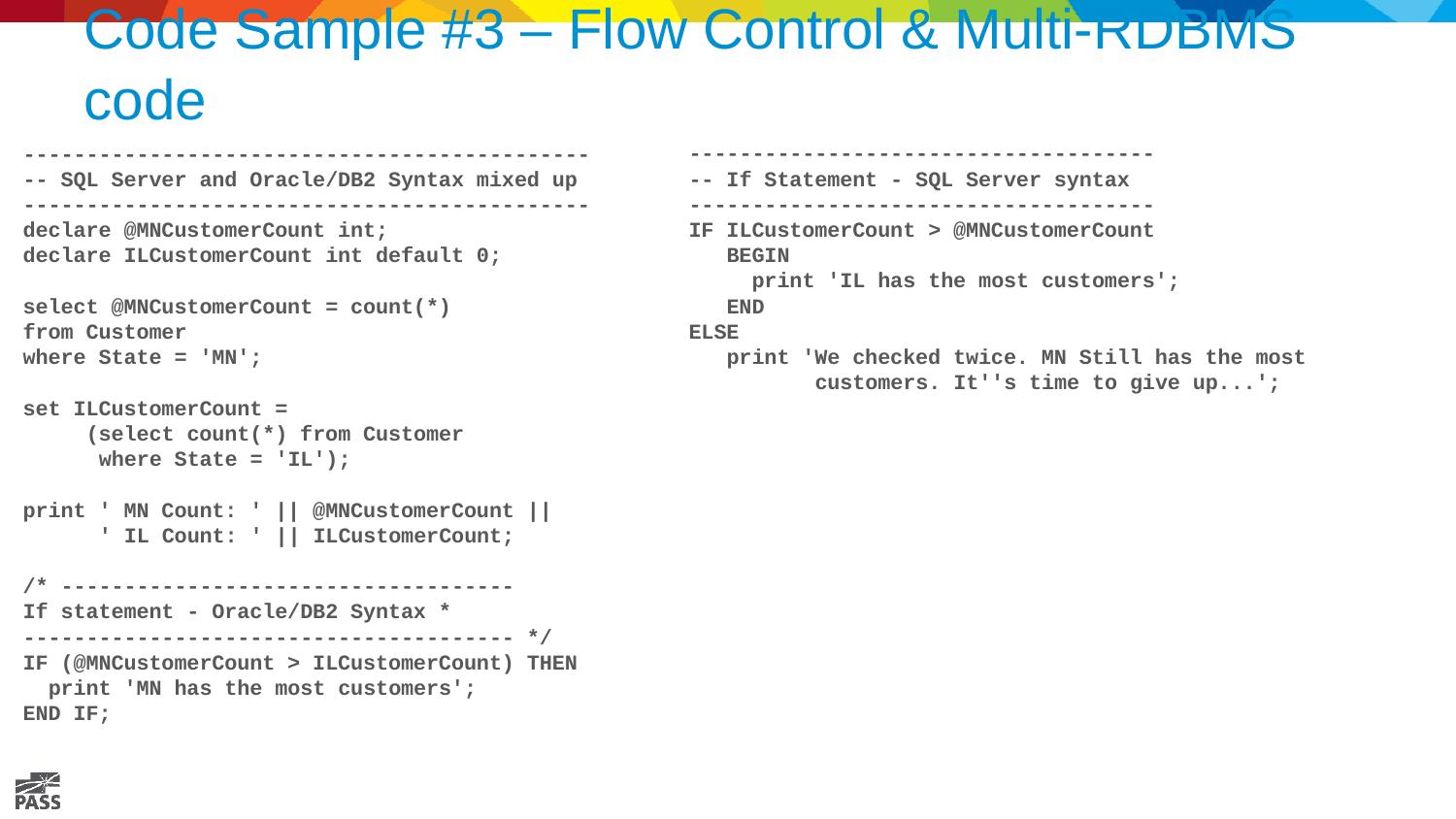

# Code Sample #3 – Flow Control & Multi-RDBMS code
-------------------------------------
-- If Statement - SQL Server syntax
-------------------------------------
IF ILCustomerCount > @MNCustomerCount
   BEGIN
     print 'IL has the most customers';
   END
ELSE
   print 'We checked twice. MN Still has the most
          customers. It''s time to give up...';

---------------------------------------------
-- SQL Server and Oracle/DB2 Syntax mixed up
---------------------------------------------
declare @MNCustomerCount int;
declare ILCustomerCount int default 0;

select @MNCustomerCount = count(*)
from Customer
where State = 'MN';

set ILCustomerCount =
     (select count(*) from Customer
      where State = 'IL');

print ' MN Count: ' || @MNCustomerCount ||
      ' IL Count: ' || ILCustomerCount;

/* ------------------------------------
If statement - Oracle/DB2 Syntax *
--------------------------------------- */
IF (@MNCustomerCount > ILCustomerCount) THEN
  print 'MN has the most customers';
END IF;